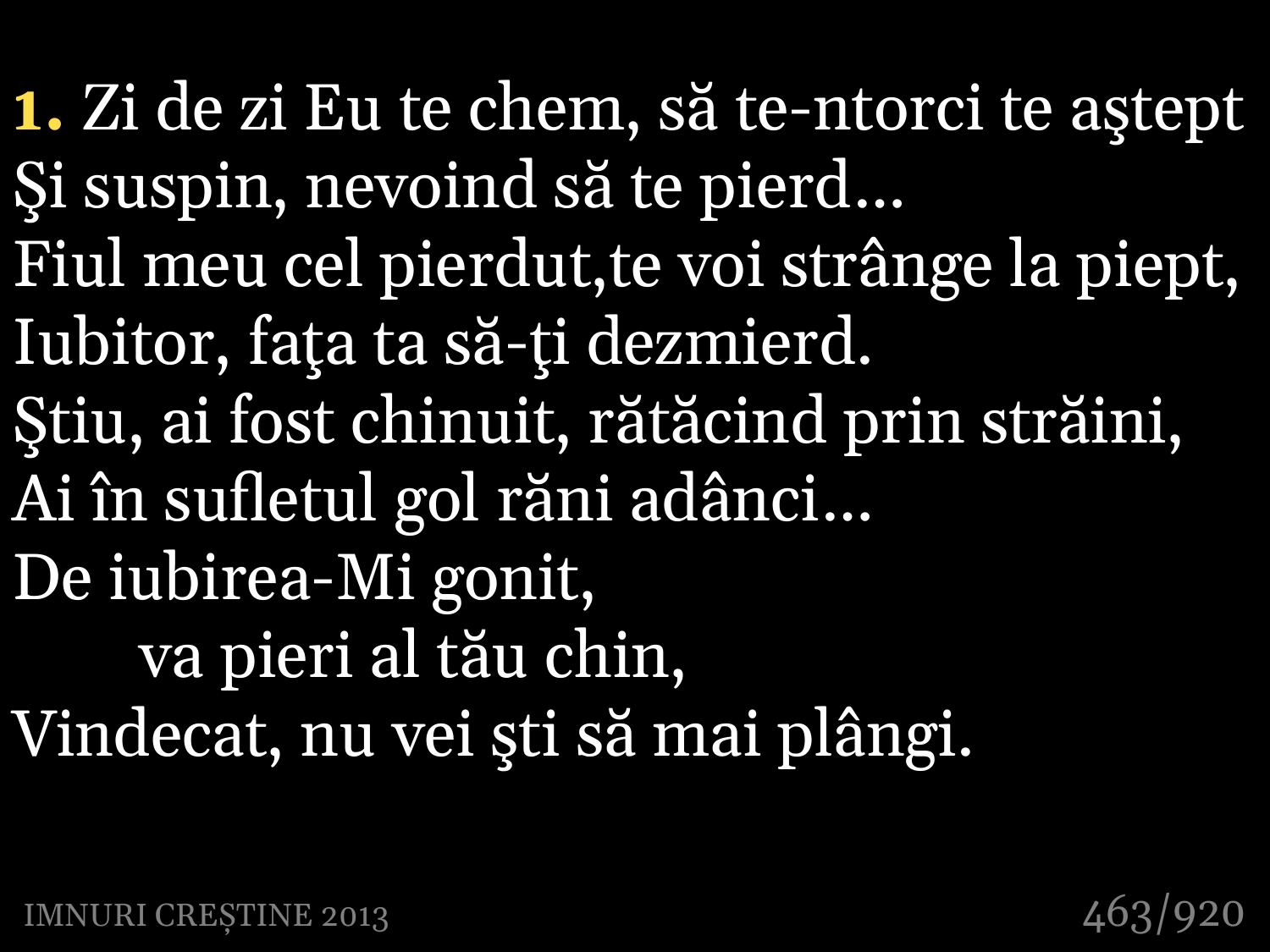

1. Zi de zi Eu te chem, să te-ntorci te aştept
Şi suspin, nevoind să te pierd…
Fiul meu cel pierdut,te voi strânge la piept,
Iubitor, faţa ta să-ţi dezmierd.
Ştiu, ai fost chinuit, rătăcind prin străini,
Ai în sufletul gol răni adânci…
De iubirea-Mi gonit,
	va pieri al tău chin,
Vindecat, nu vei şti să mai plângi.
463/920
IMNURI CREȘTINE 2013